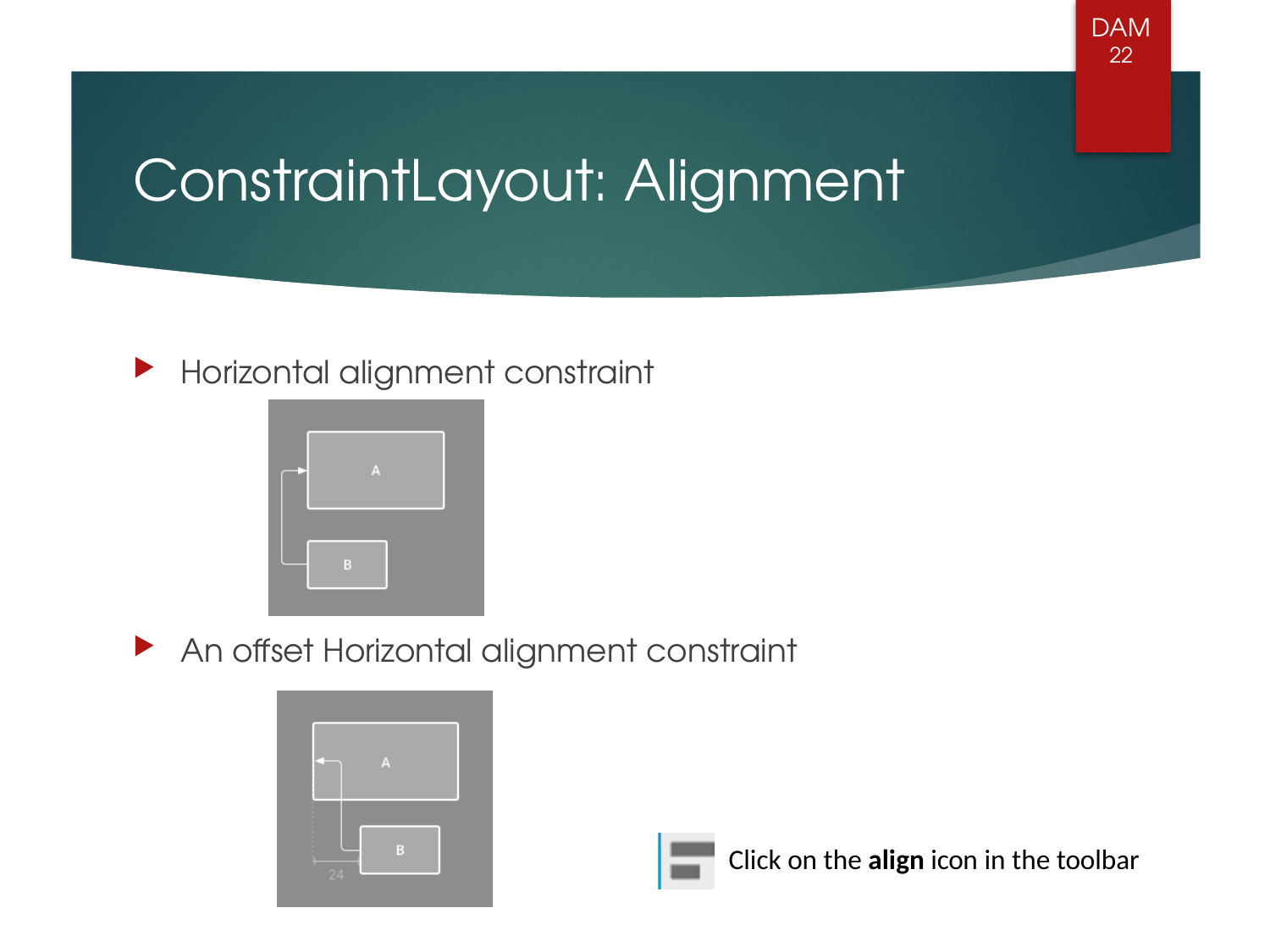

DAM
22
# ConstraintLayout: Alignment
Horizontal alignment constraint

An offset Horizontal alignment constraint

Click on the align icon in the toolbar